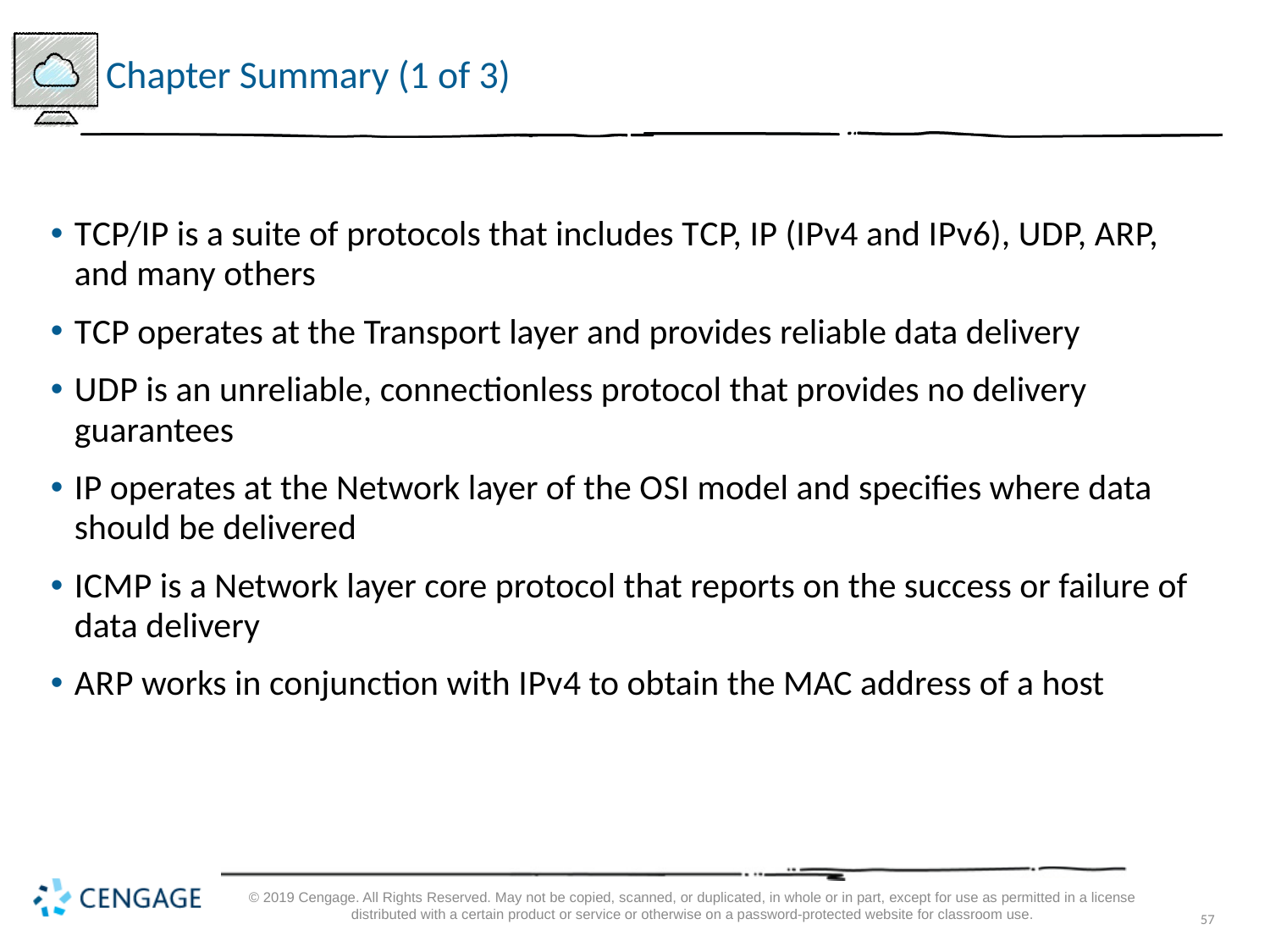

# Chapter Summary (1 of 3)
T C P/I P is a suite of protocols that includes T C P, I P (I P v 4 and I P v 6), U D P, A R P, and many others
T C P operates at the Transport layer and provides reliable data delivery
U D P is an unreliable, connectionless protocol that provides no delivery guarantees
I P operates at the Network layer of the O S I model and specifies where data should be delivered
I C M P is a Network layer core protocol that reports on the success or failure of data delivery
A R P works in conjunction with I P v 4 to obtain the MAC address of a host
© 2019 Cengage. All Rights Reserved. May not be copied, scanned, or duplicated, in whole or in part, except for use as permitted in a license distributed with a certain product or service or otherwise on a password-protected website for classroom use.